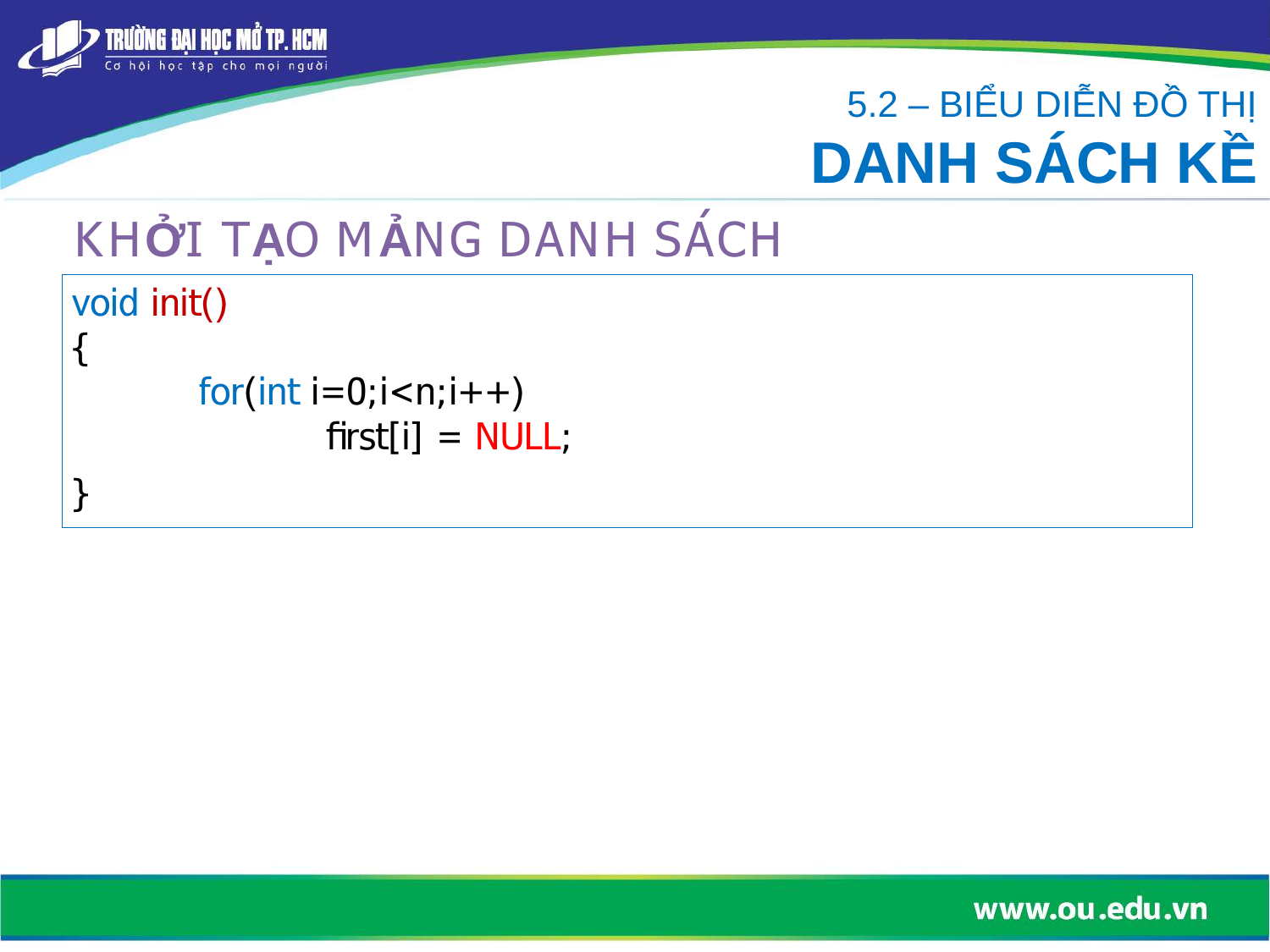

5.2 – BIỂU DIỄN ĐỒ THỊ
DANH SÁCH KỀ
# KHỞI TẠO MẢNG DANH SÁCH
void init()
{
	for(int i=0;i<n;i++)
		first[i] = NULL;
}